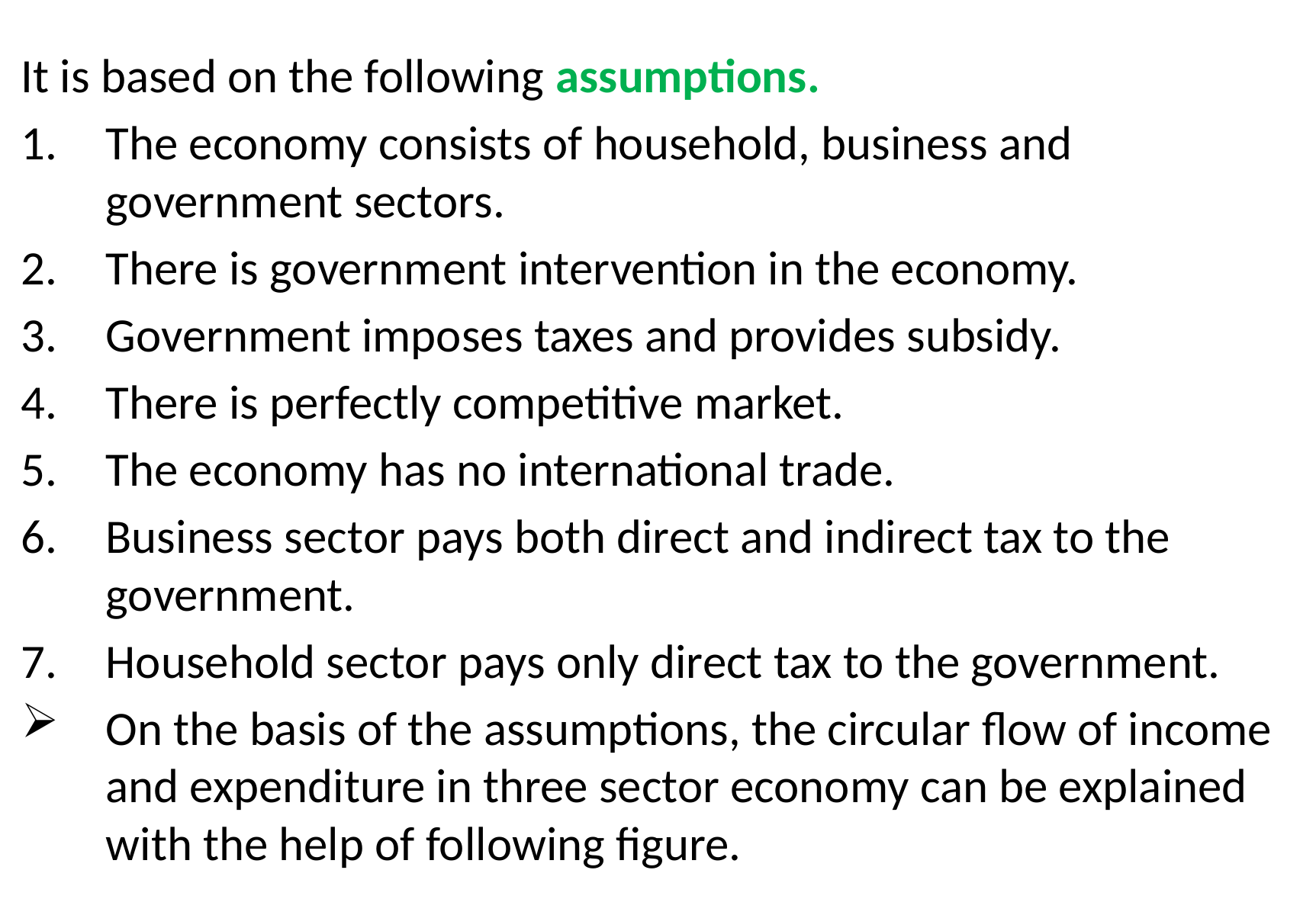

It is based on the following assumptions.
The economy consists of household, business and government sectors.
There is government intervention in the economy.
Government imposes taxes and provides subsidy.
There is perfectly competitive market.
The economy has no international trade.
Business sector pays both direct and indirect tax to the government.
Household sector pays only direct tax to the government.
On the basis of the assumptions, the circular flow of income and expenditure in three sector economy can be explained with the help of following figure.